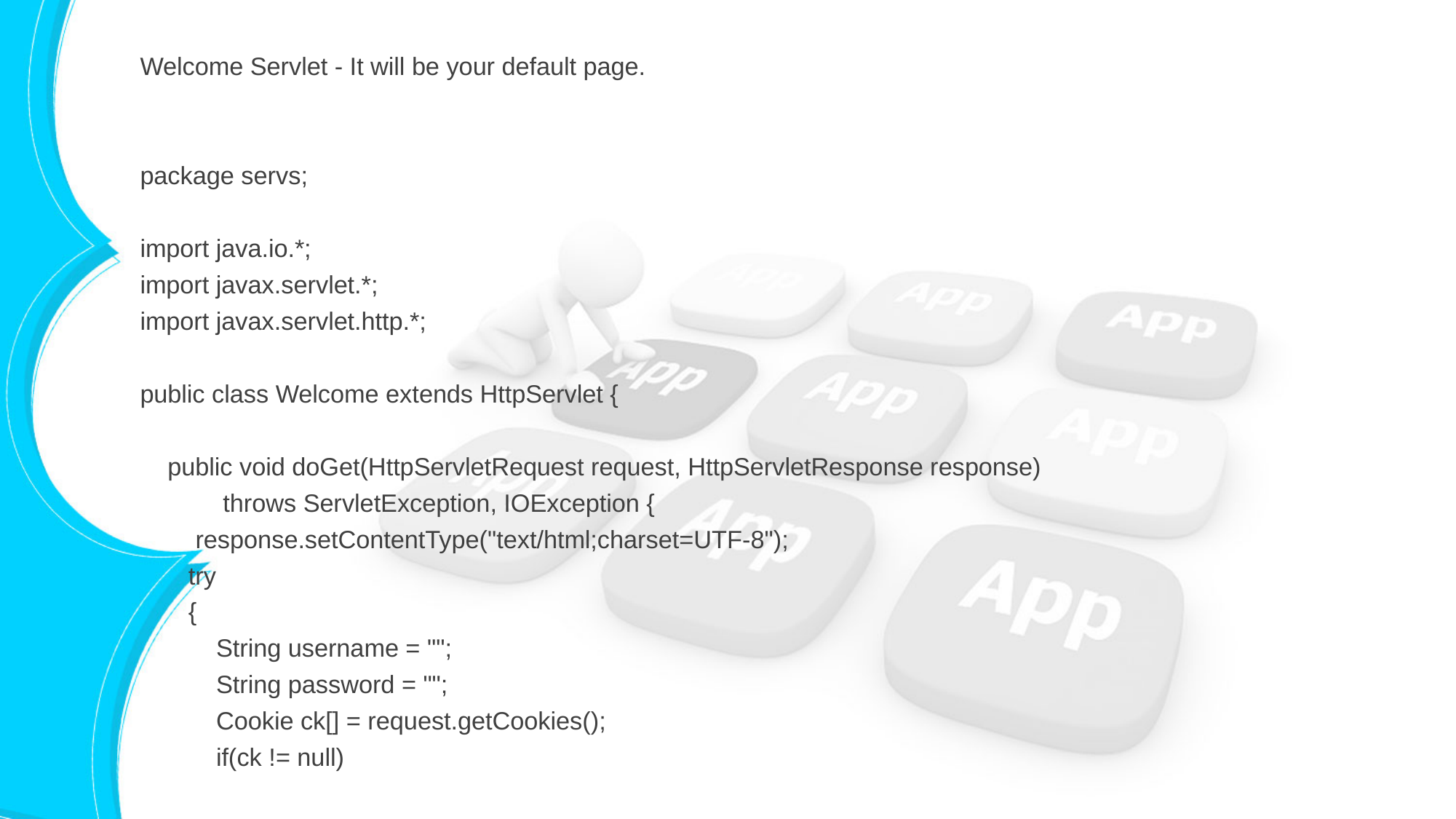

Welcome Servlet - It will be your default page.

package servs;

import java.io.*;
import javax.servlet.*;
import javax.servlet.http.*;

public class Welcome extends HttpServlet {

    public void doGet(HttpServletRequest request, HttpServletResponse response)
            throws ServletException, IOException {
        response.setContentType("text/html;charset=UTF-8");
       try
       {
           String username = "";
           String password = "";
           Cookie ck[] = request.getCookies();
           if(ck != null)